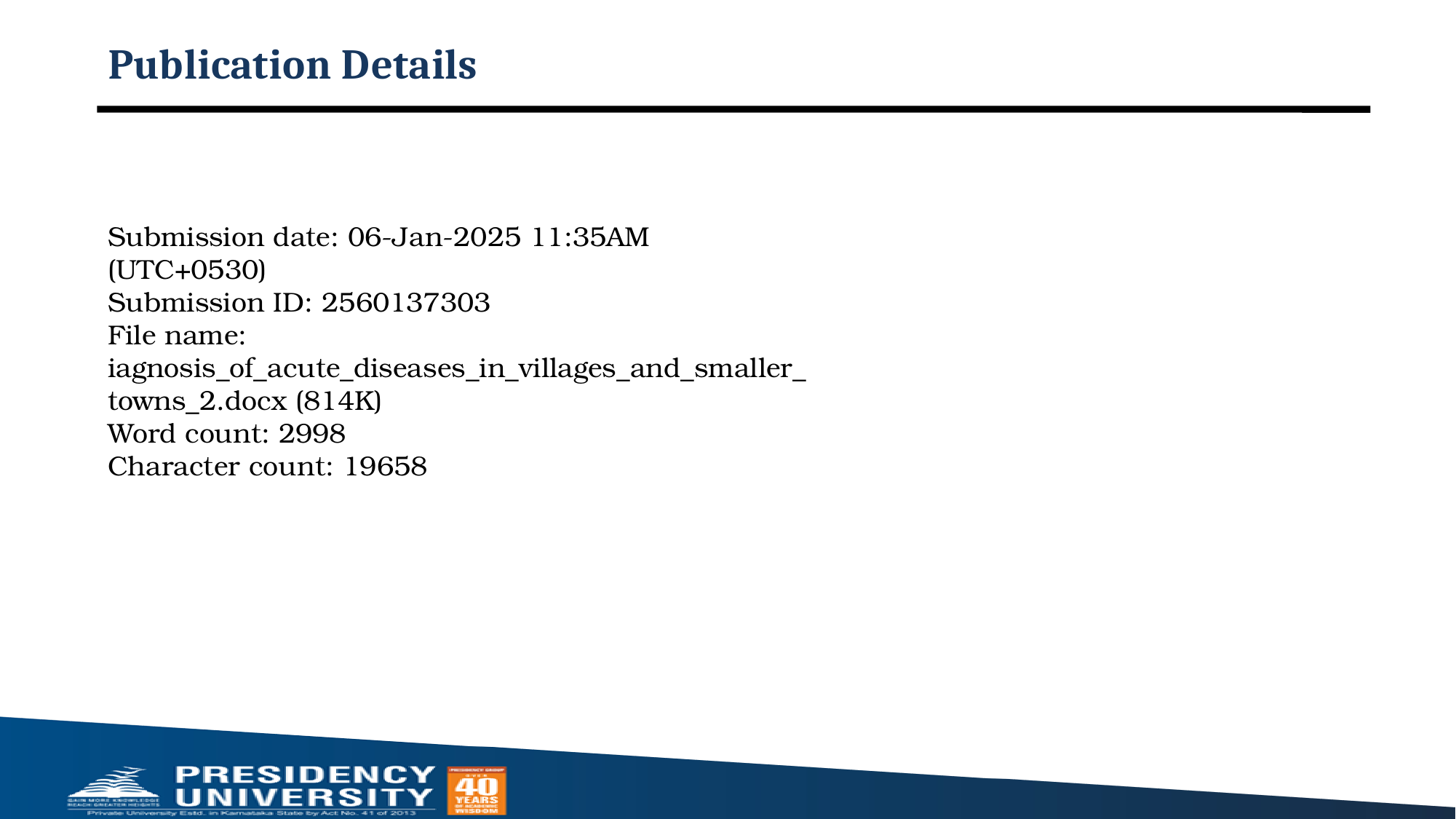

# Publication Details
Submission date: 06-Jan-2025 11:35AM (UTC+0530)
Submission ID: 2560137303
File name: iagnosis_of_acute_diseases_in_villages_and_smaller_towns_2.docx (814K)
Word count: 2998
Character count: 19658